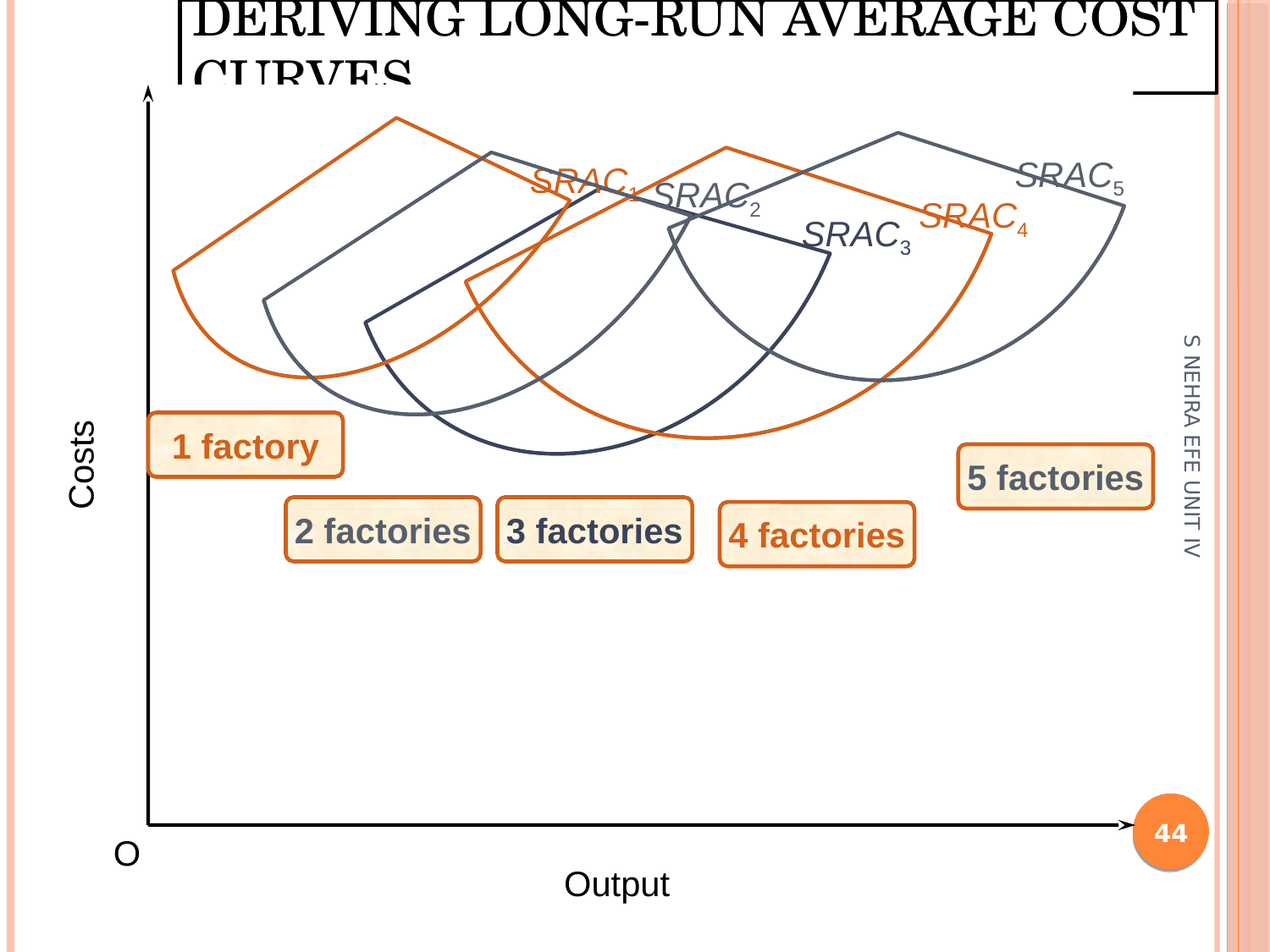

Deriving long-run average cost curves

SRAC5
SRAC1
SRAC2
SRAC4
SRAC3
1 factory
Costs
5 factories
2 factories
3 factories
4 factories
S NEHRA EFE UNIT IV
44
O

Output